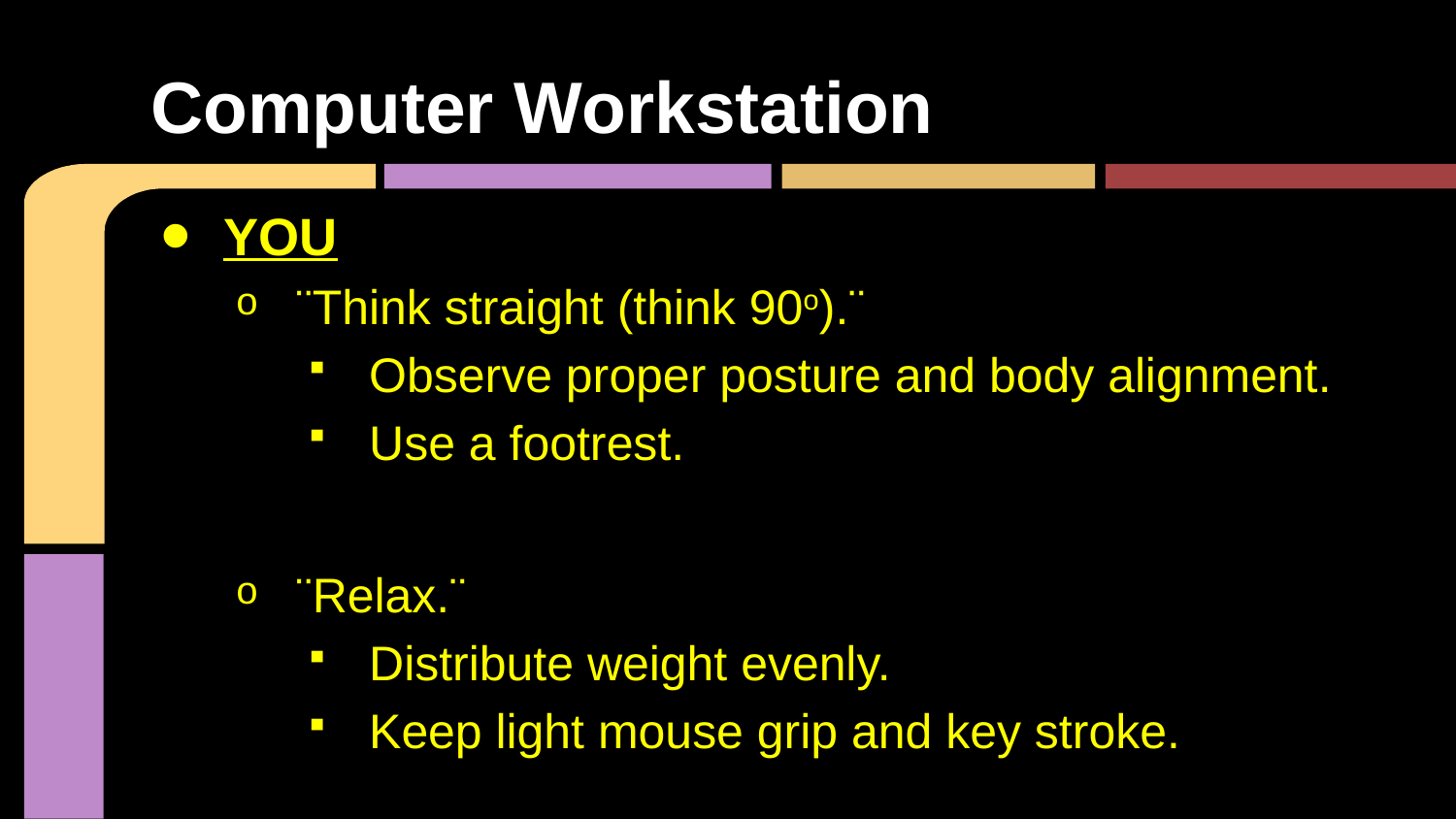

# Computer Workstation
YOU
¨Think straight (think 90o).¨
Observe proper posture and body alignment.
Use a footrest.

¨Relax.¨
Distribute weight evenly.
Keep light mouse grip and key stroke.